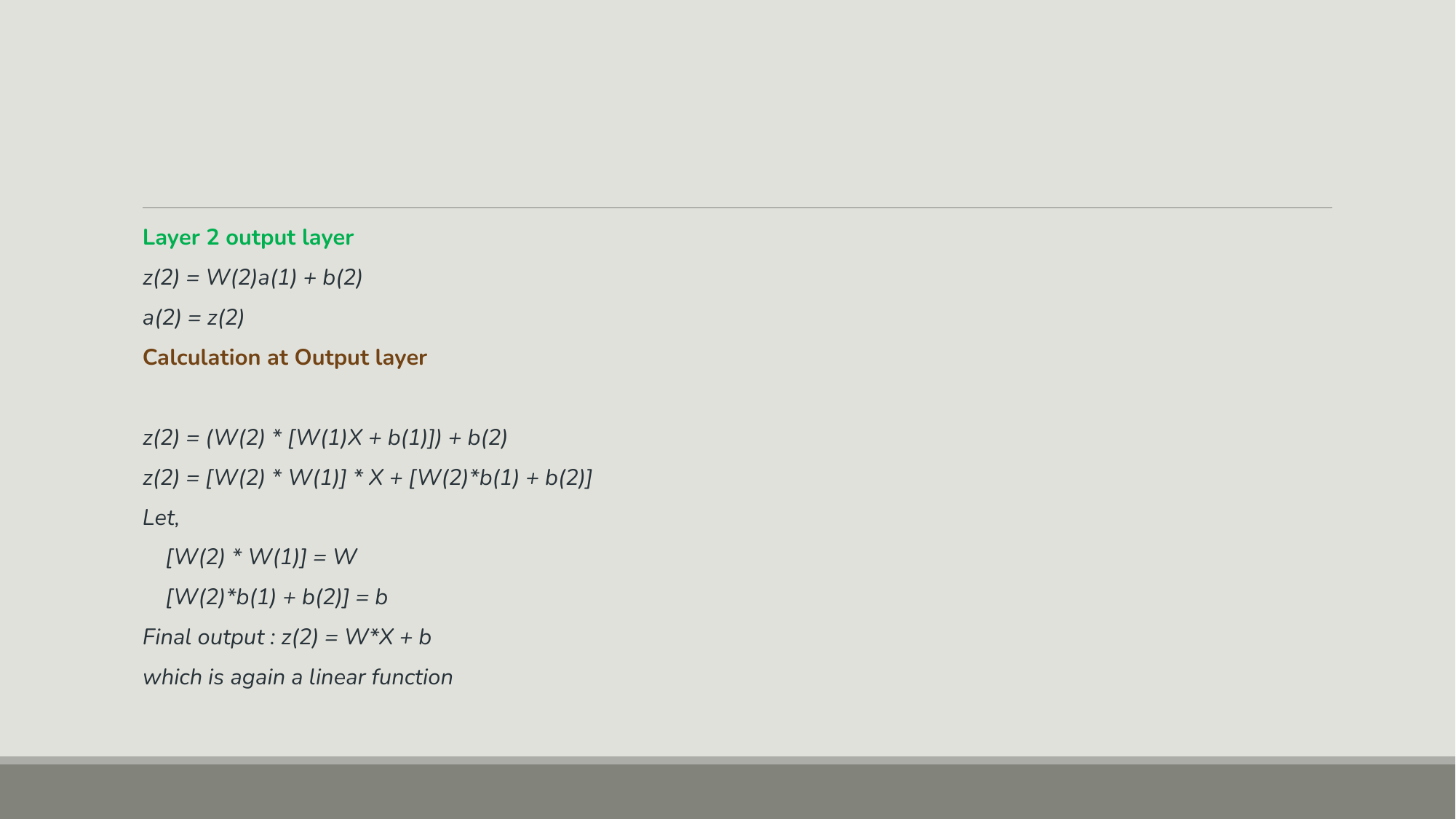

#
Layer 2 output layer
z(2) = W(2)a(1) + b(2)
a(2) = z(2)
Calculation at Output layer

z(2) = (W(2) * [W(1)X + b(1)]) + b(2)
z(2) = [W(2) * W(1)] * X + [W(2)*b(1) + b(2)]
Let,
    [W(2) * W(1)] = W
    [W(2)*b(1) + b(2)] = b
Final output : z(2) = W*X + b
which is again a linear function